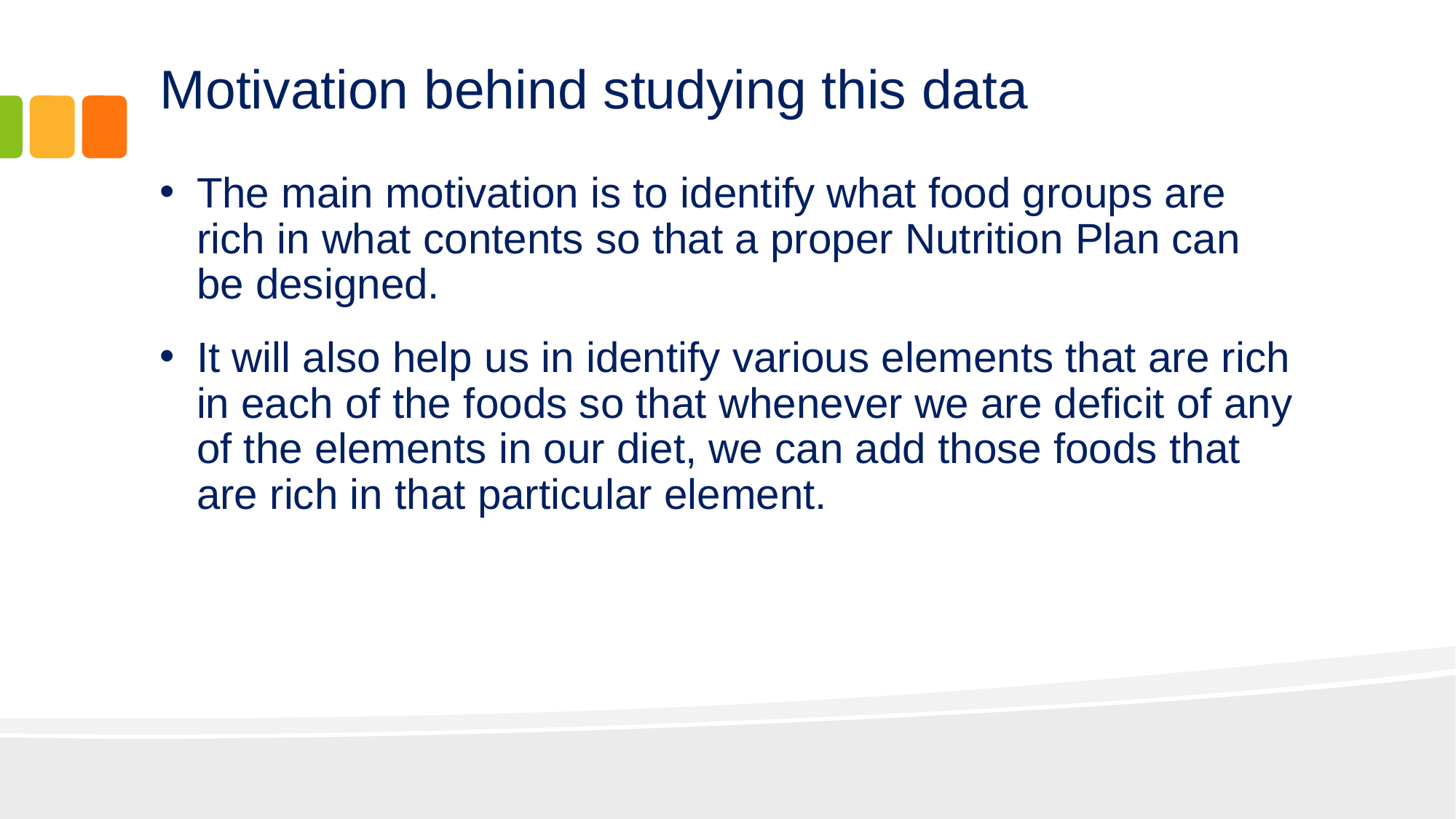

# Motivation behind studying this data
The main motivation is to identify what food groups are rich in what contents so that a proper Nutrition Plan can be designed.
It will also help us in identify various elements that are rich in each of the foods so that whenever we are deficit of any of the elements in our diet, we can add those foods that are rich in that particular element.